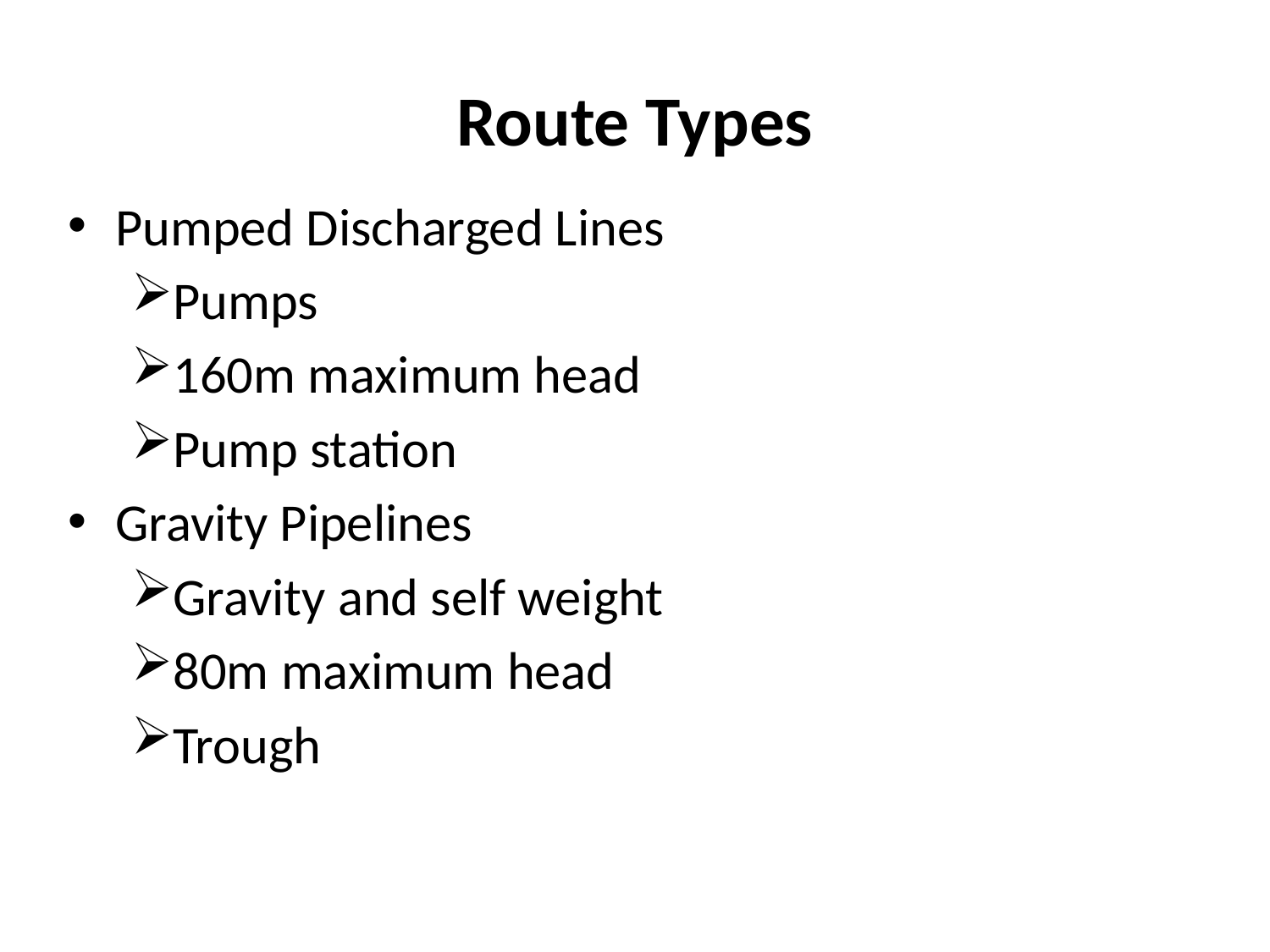

# Route Types
Pumped Discharged Lines
Pumps
160m maximum head
Pump station
Gravity Pipelines
Gravity and self weight
80m maximum head
Trough